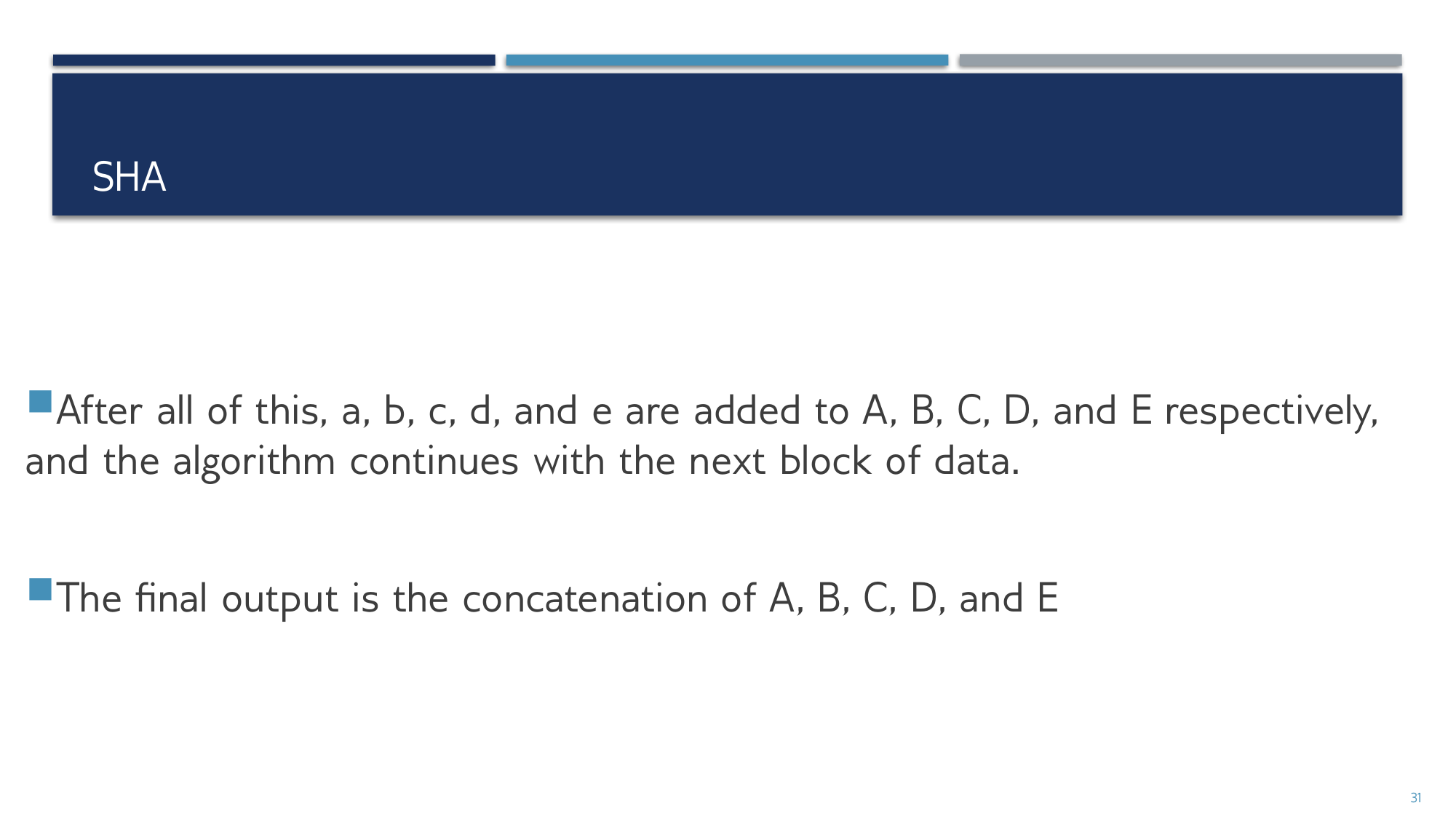

# SHA
After all of this, a, b, c, d, and e are added to A, B, C, D, and E respectively, and the algorithm continues with the next block of data.

The final output is the concatenation of A, B, C, D, and E
31